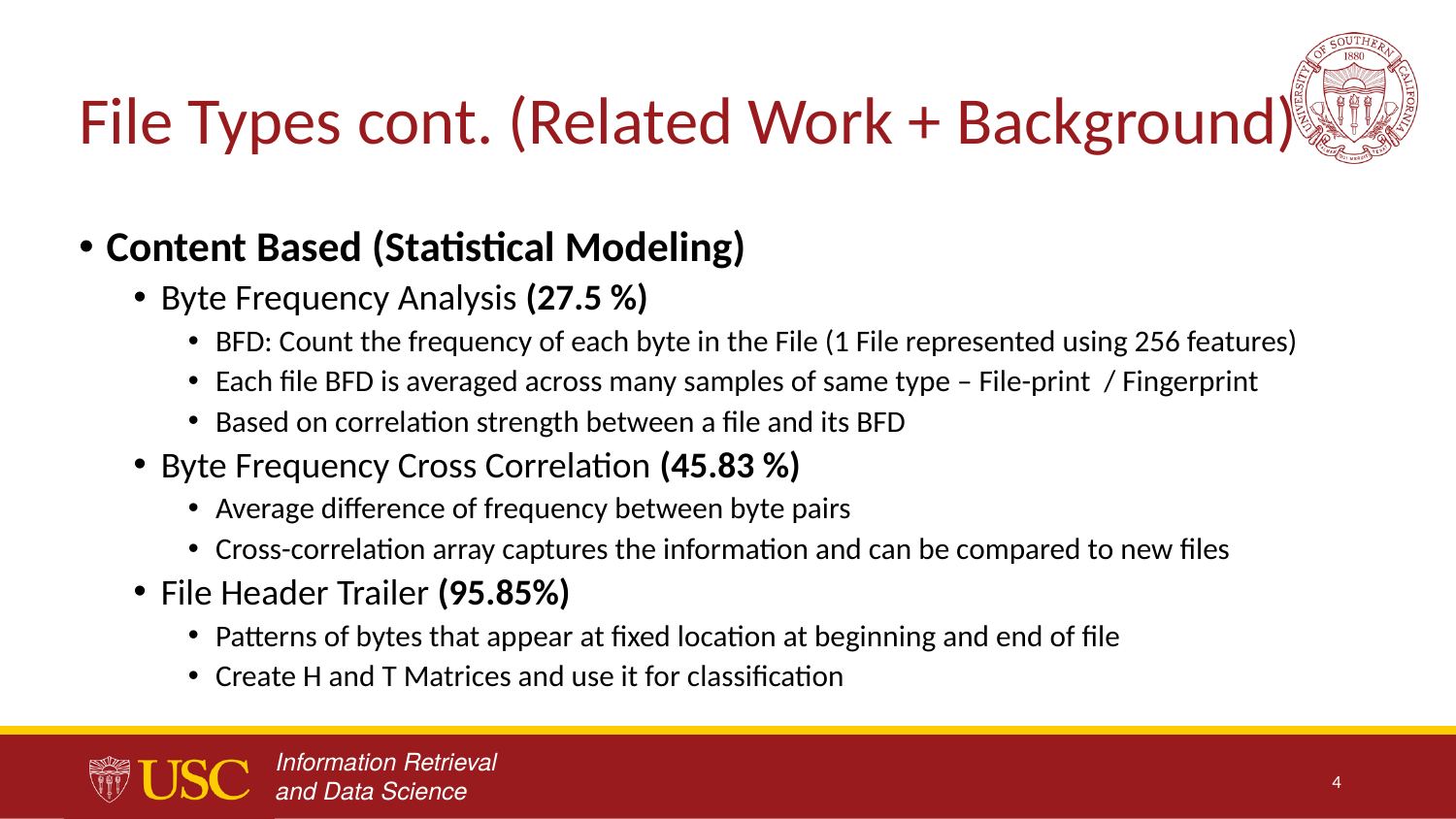

# File Types cont. (Related Work + Background)
Content Based (Statistical Modeling)
Byte Frequency Analysis (27.5 %)
BFD: Count the frequency of each byte in the File (1 File represented using 256 features)
Each file BFD is averaged across many samples of same type – File-print  / Fingerprint
Based on correlation strength between a file and its BFD
Byte Frequency Cross Correlation (45.83 %)
Average difference of frequency between byte pairs
Cross-correlation array captures the information and can be compared to new files
File Header Trailer (95.85%)
Patterns of bytes that appear at fixed location at beginning and end of file
Create H and T Matrices and use it for classification

4